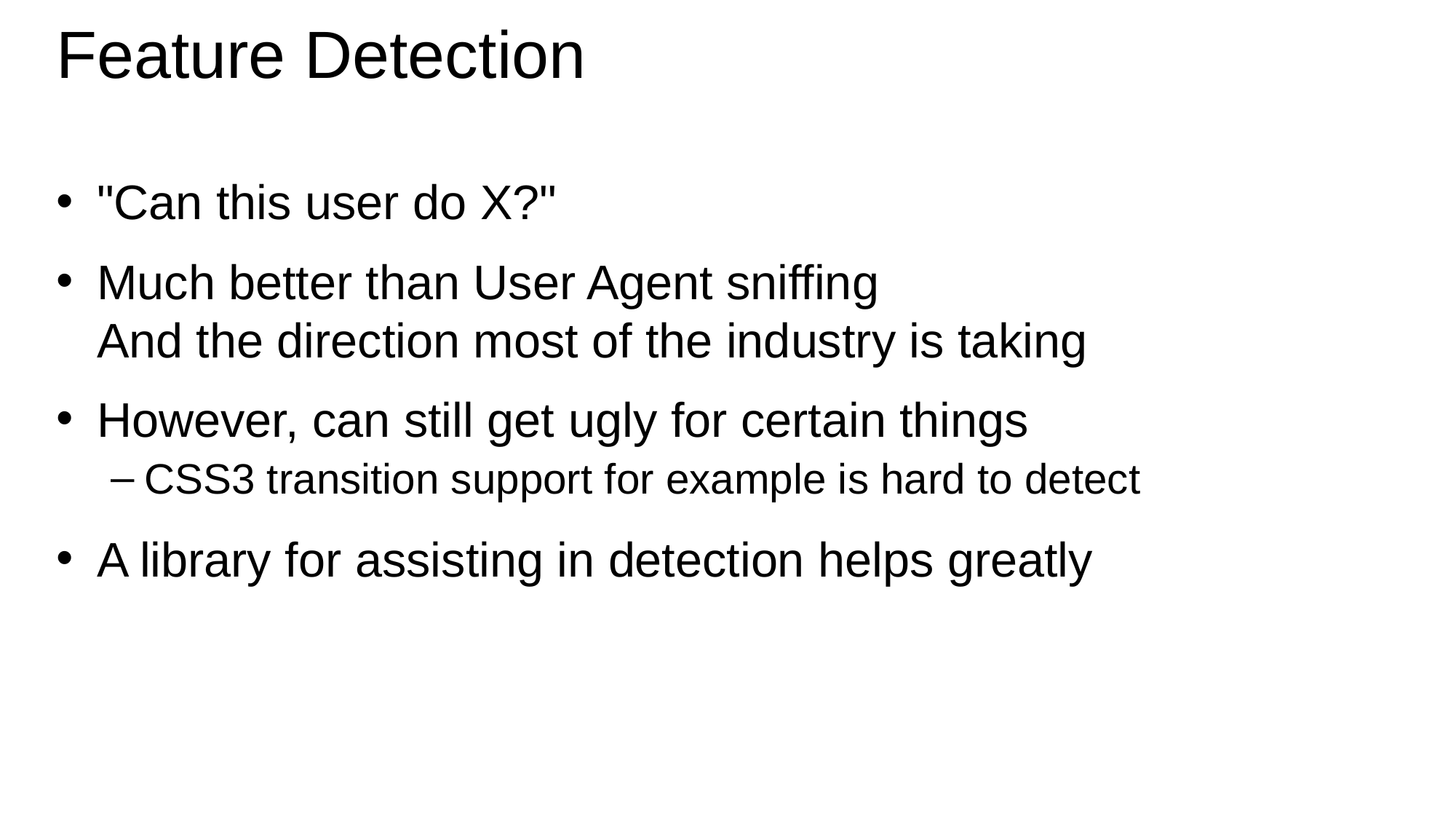

# Feature Detection
"Can this user do X?"
Much better than User Agent sniffing
And the direction most of the industry is taking
However, can still get ugly for certain things
CSS3 transition support for example is hard to detect
A library for assisting in detection helps greatly